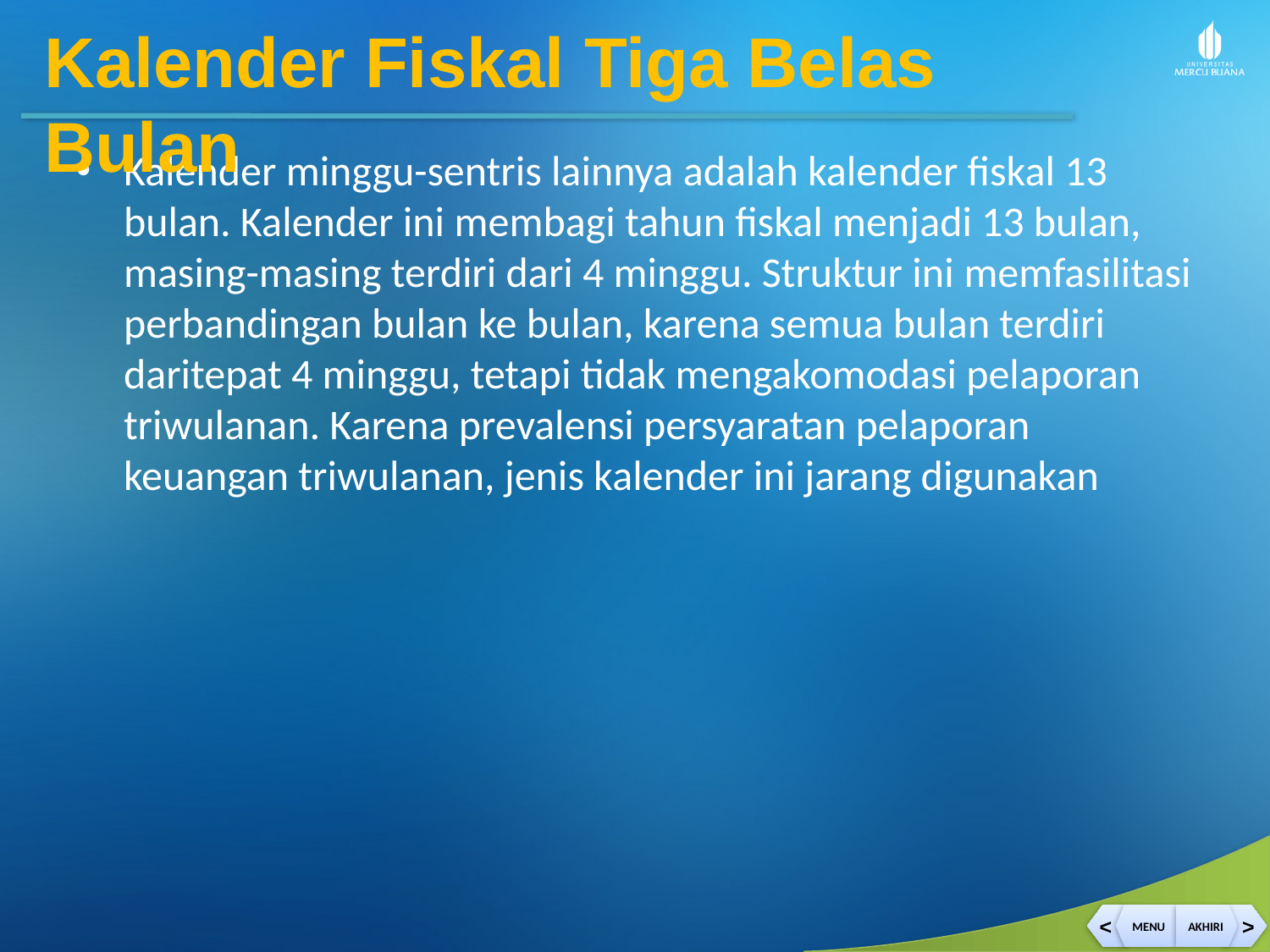

Kalender Fiskal Tiga Belas Bulan
Kalender minggu-sentris lainnya adalah kalender fiskal 13 bulan. Kalender ini membagi tahun fiskal menjadi 13 bulan, masing-masing terdiri dari 4 minggu. Struktur ini memfasilitasi perbandingan bulan ke bulan, karena semua bulan terdiri daritepat 4 minggu, tetapi tidak mengakomodasi pelaporan triwulanan. Karena prevalensi persyaratan pelaporan keuangan triwulanan, jenis kalender ini jarang digunakan